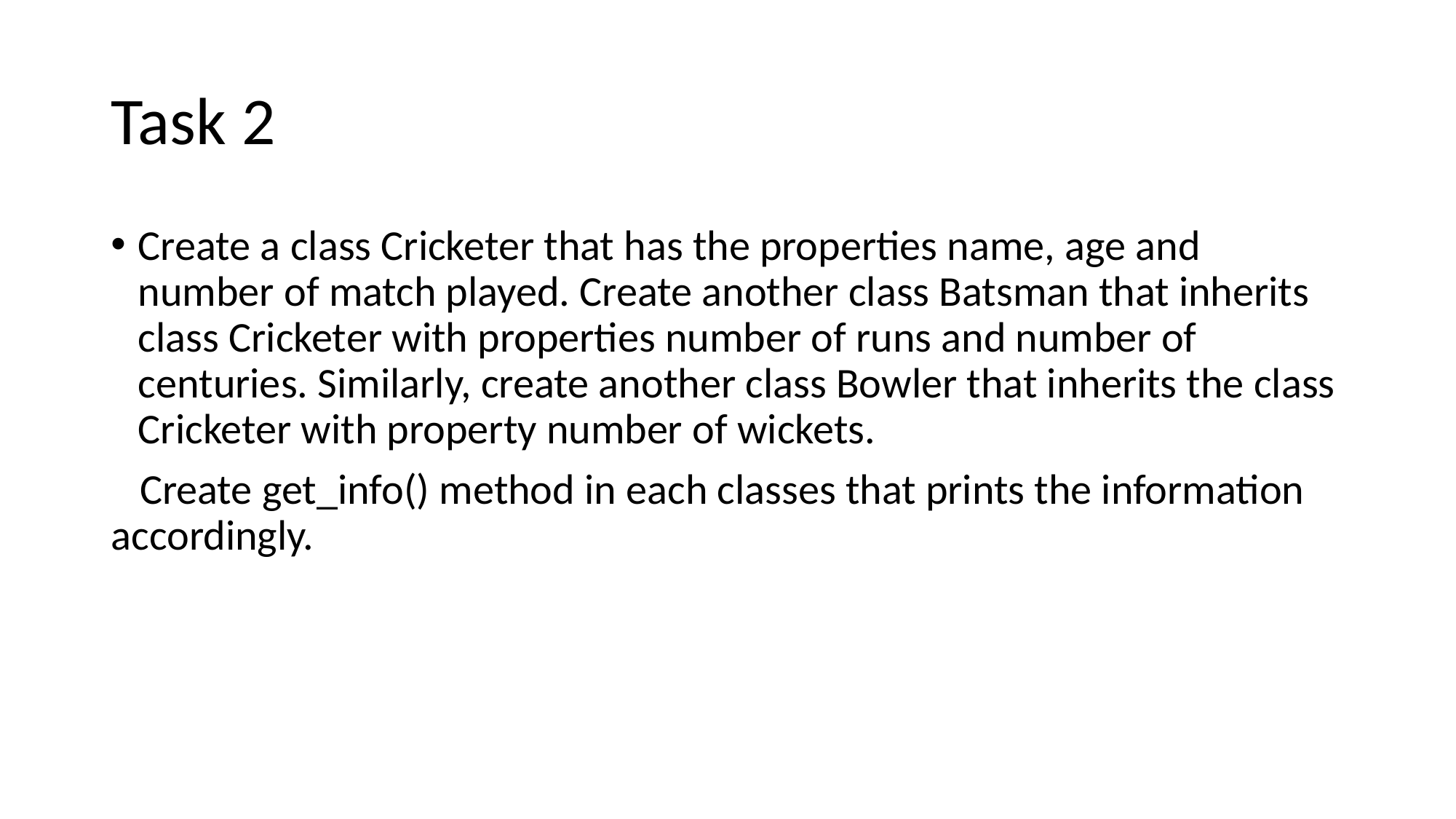

# Task 2
Create a class Cricketer that has the properties name, age and number of match played. Create another class Batsman that inherits class Cricketer with properties number of runs and number of centuries. Similarly, create another class Bowler that inherits the class Cricketer with property number of wickets.
   Create get_info() method in each classes that prints the information     accordingly.